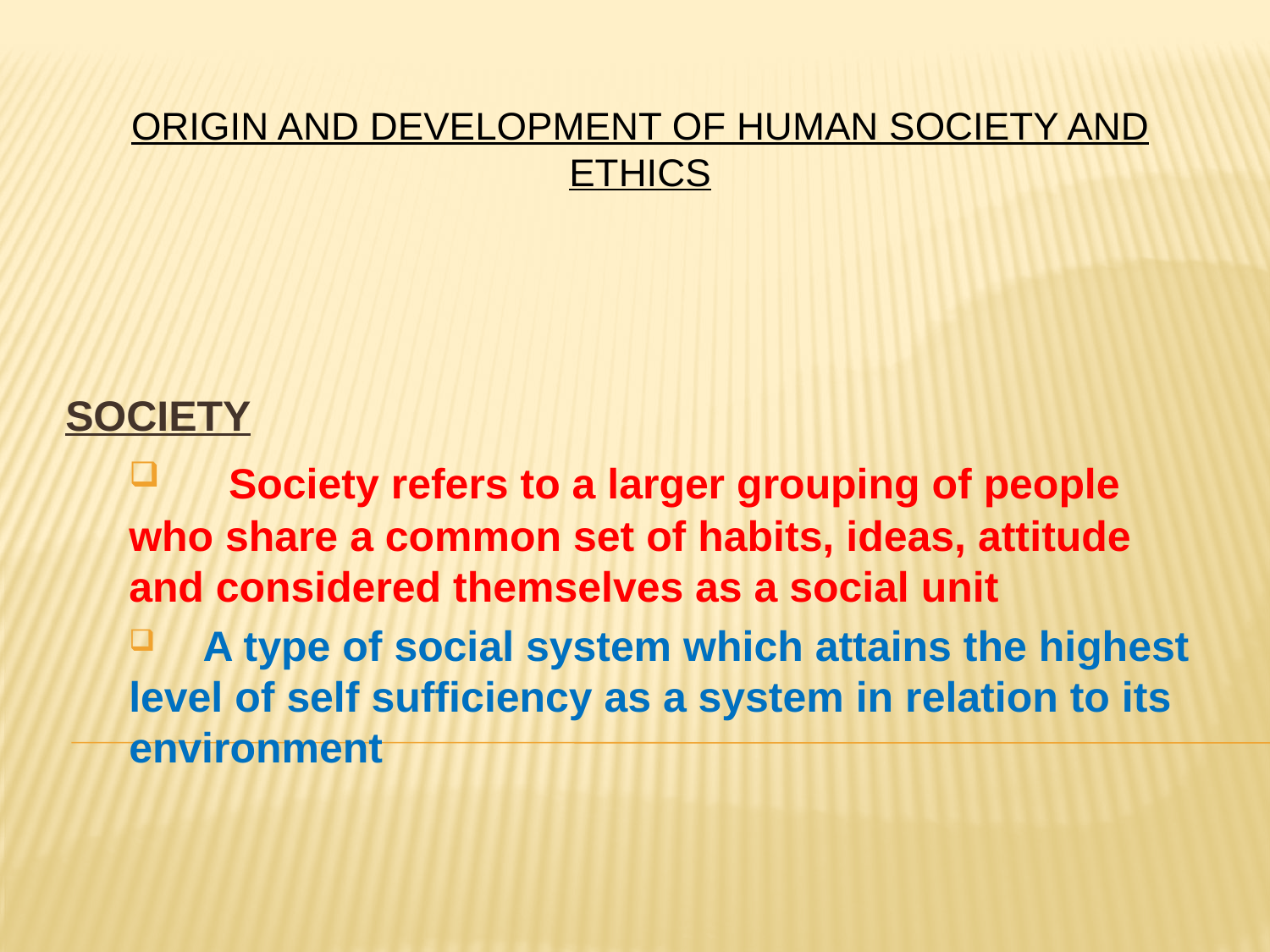

# ORIGIN AND DEVELOPMENT OF HUMAN SOCIETY AND ETHICS
SOCIETY
     Society refers to a larger grouping of people who share a common set of habits, ideas, attitude and considered themselves as a social unit
    A type of social system which attains the highest level of self sufficiency as a system in relation to its environment